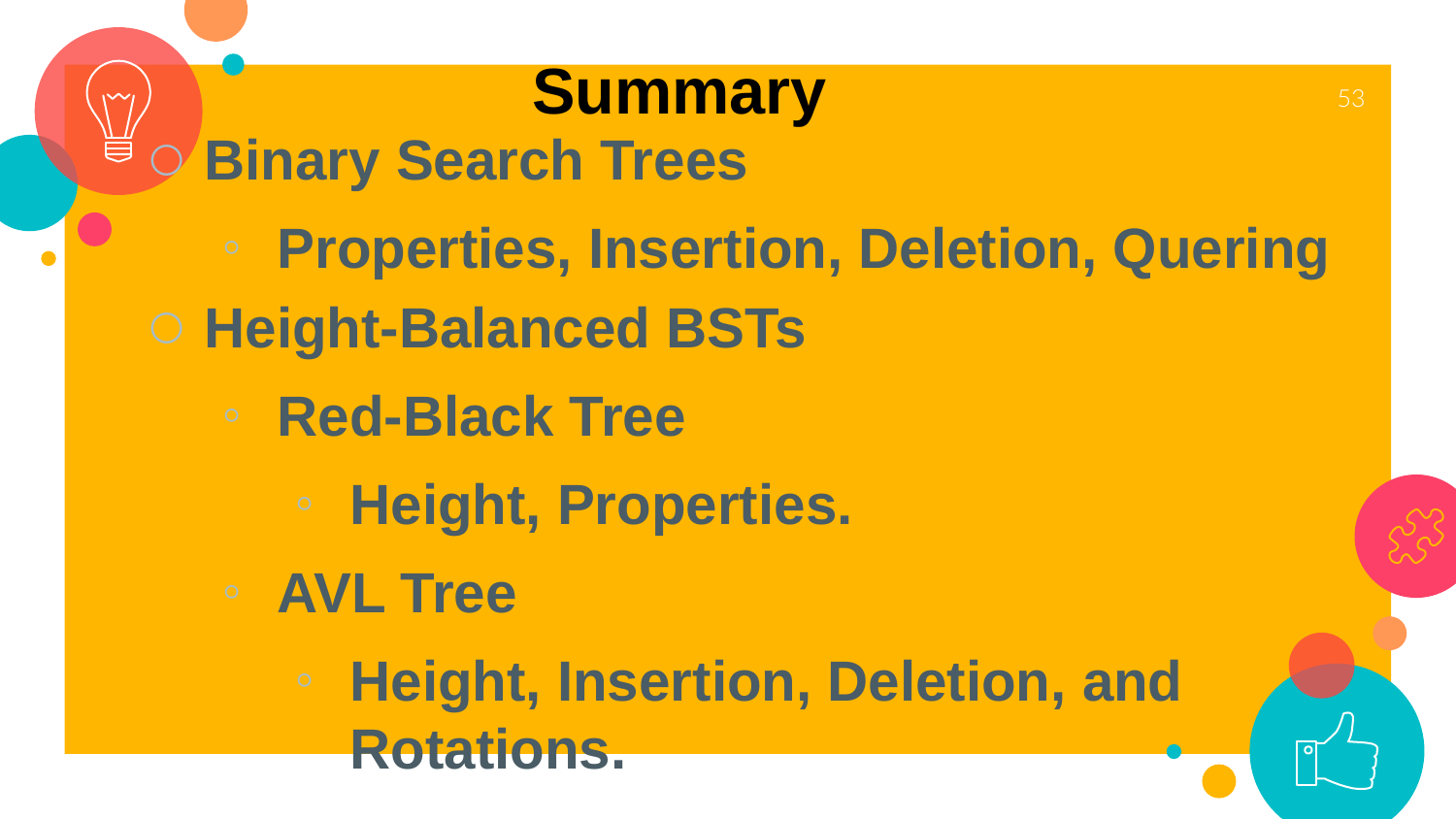

Summary
53
Binary Search Trees
Properties, Insertion, Deletion, Quering
Height-Balanced BSTs
Red-Black Tree
Height, Properties.
AVL Tree
Height, Insertion, Deletion, and Rotations.